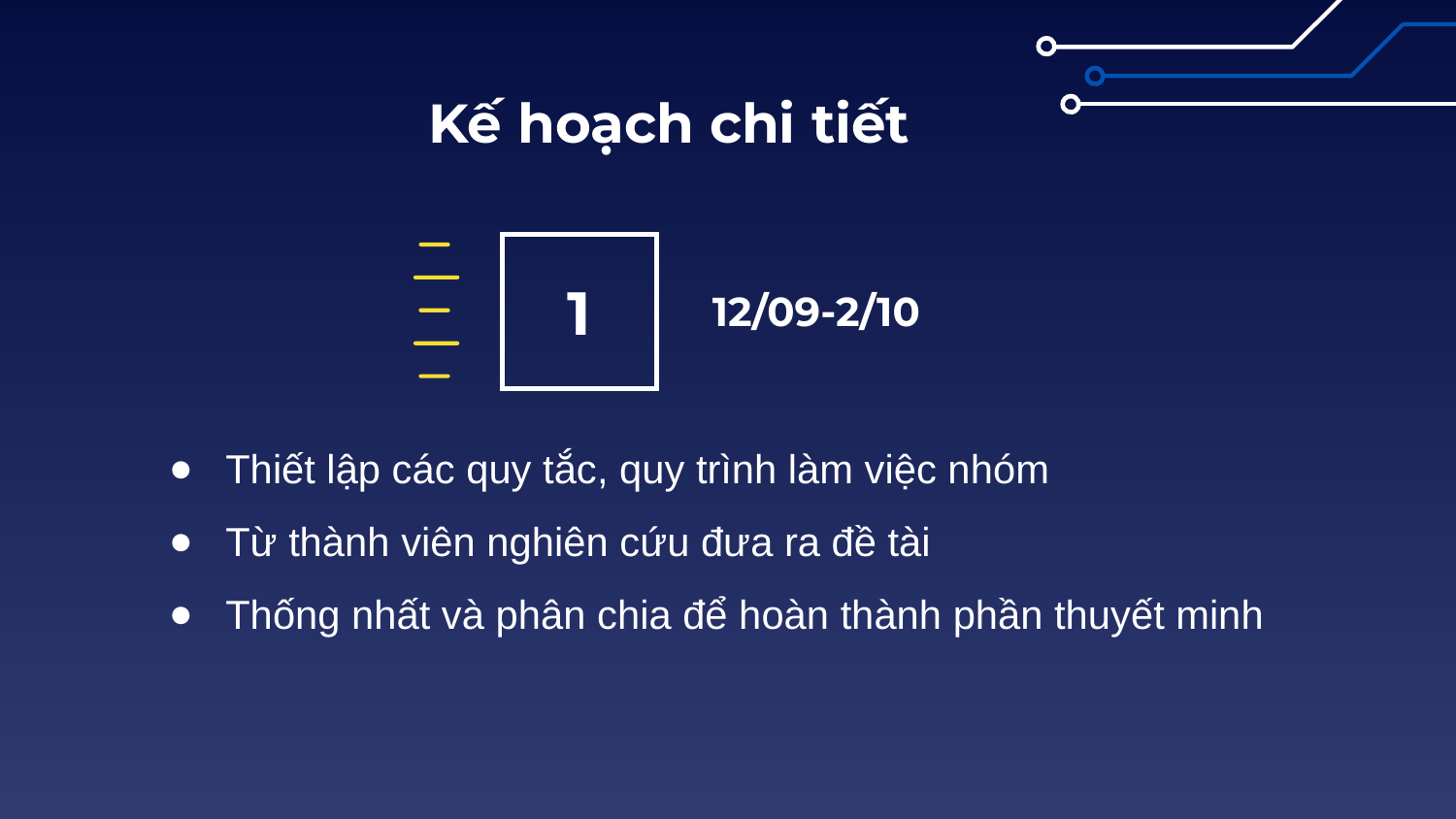

# Kế hoạch chi tiết
1

12/09-2/10
Thiết lập các quy tắc, quy trình làm việc nhóm
Từ thành viên nghiên cứu đưa ra đề tài
Thống nhất và phân chia để hoàn thành phần thuyết minh